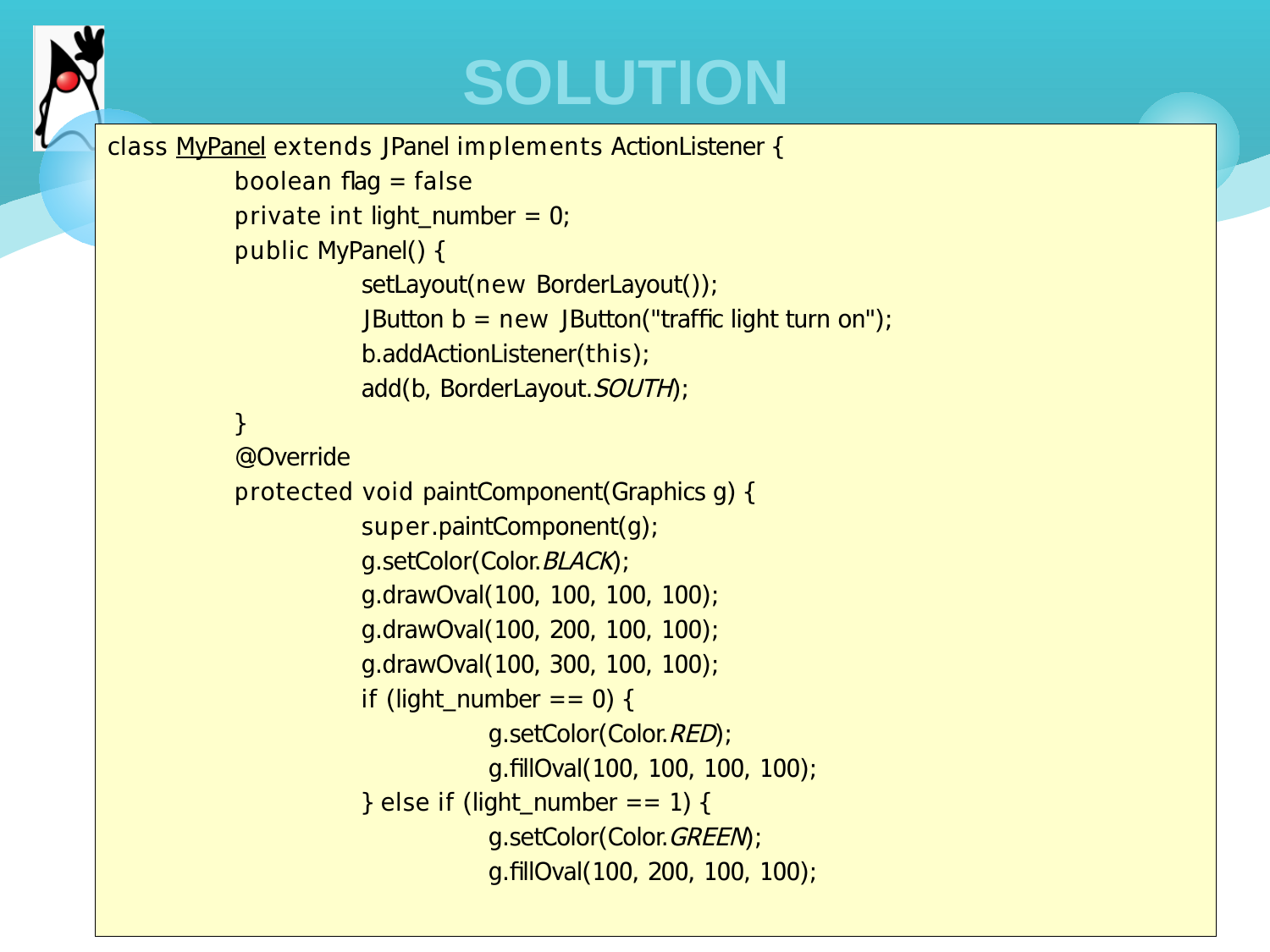

# SOLUTION
class MyPanel extends JPanel implements ActionListener {
	boolean flag = false
	private int light_number = 0;
	public MyPanel() {
		setLayout(new BorderLayout());
		JButton b = new JButton("traffic light turn on");
		b.addActionListener(this);
		add(b, BorderLayout.SOUTH);
	}
	@Override
	protected void paintComponent(Graphics g) {
		super.paintComponent(g);
		g.setColor(Color.BLACK);
		g.drawOval(100, 100, 100, 100);
		g.drawOval(100, 200, 100, 100);
		g.drawOval(100, 300, 100, 100);
		if (light_number == 0) {
			g.setColor(Color.RED);
			g.fillOval(100, 100, 100, 100);
		} else if (light_number == 1) {
			g.setColor(Color.GREEN);
			g.fillOval(100, 200, 100, 100);